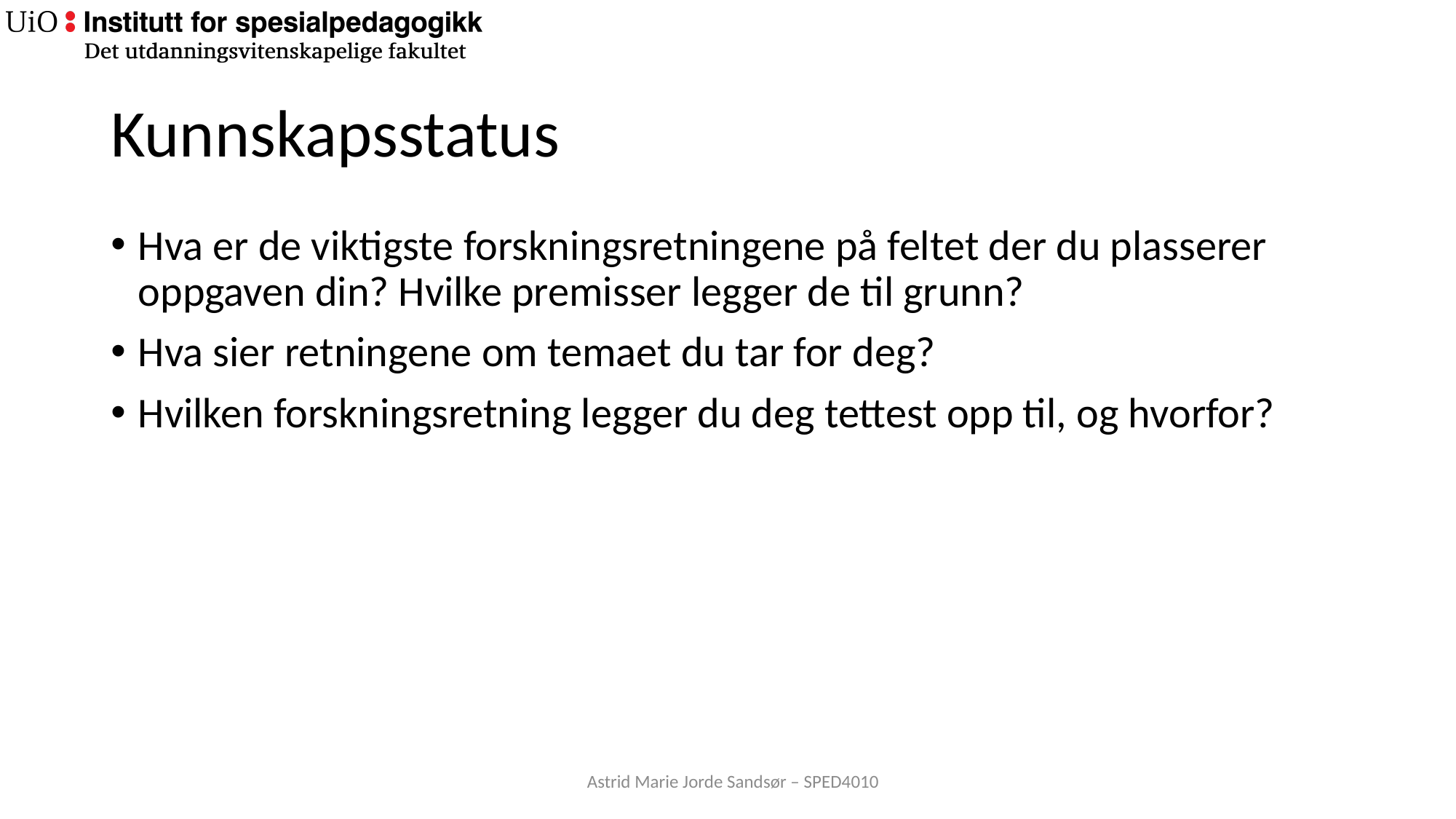

# Kunnskapsstatus
Hva er de viktigste forskningsretningene på feltet der du plasserer oppgaven din? Hvilke premisser legger de til grunn?
Hva sier retningene om temaet du tar for deg?
Hvilken forskningsretning legger du deg tettest opp til, og hvorfor?
Astrid Marie Jorde Sandsør – SPED4010